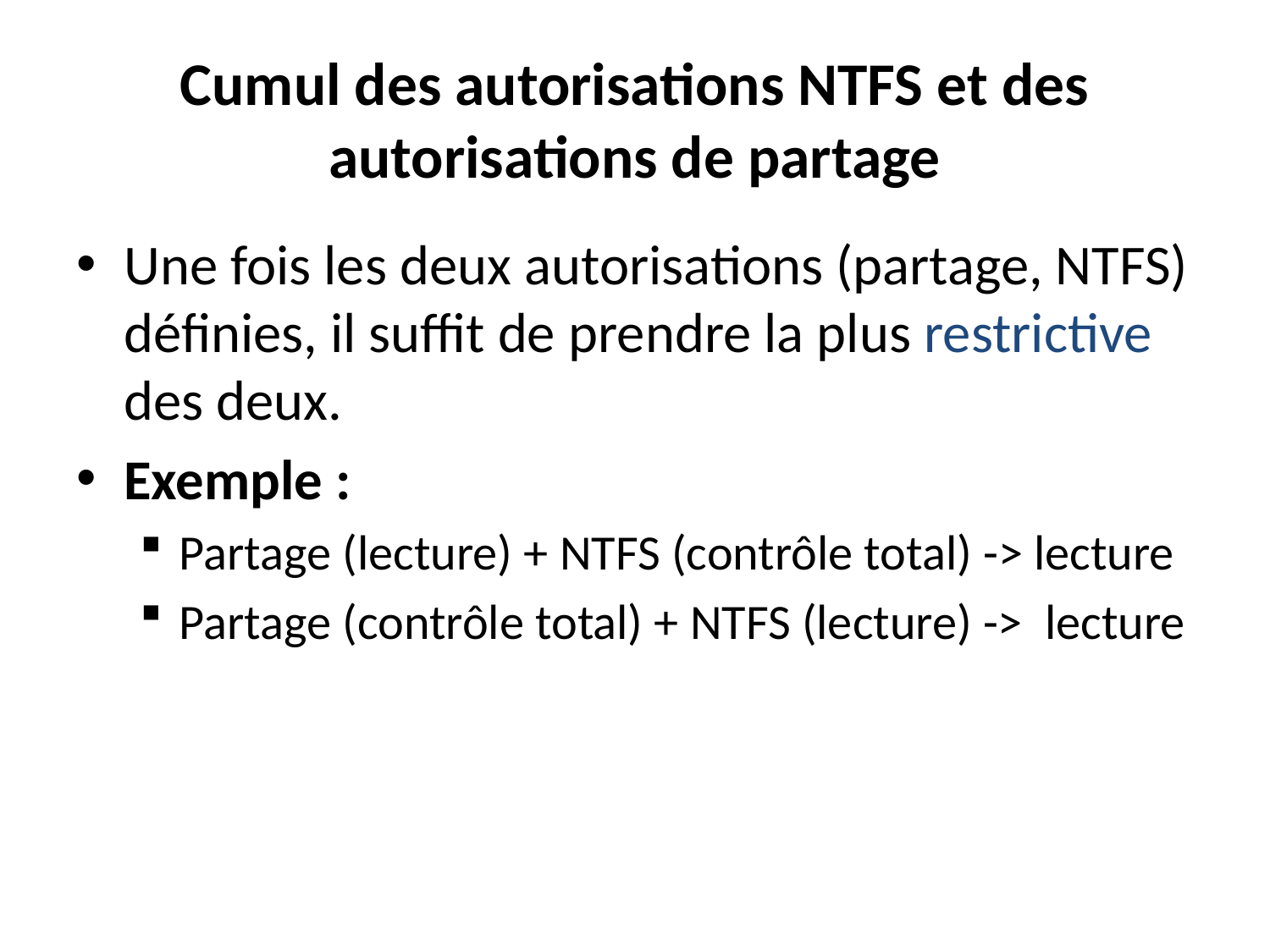

# Cumul des autorisations NTFS et des autorisations de partage
Une fois les deux autorisations (partage, NTFS) définies, il suffit de prendre la plus restrictive des deux.
Exemple :
Partage (lecture) + NTFS (contrôle total) -> lecture
Partage (contrôle total) + NTFS (lecture) ->  lecture